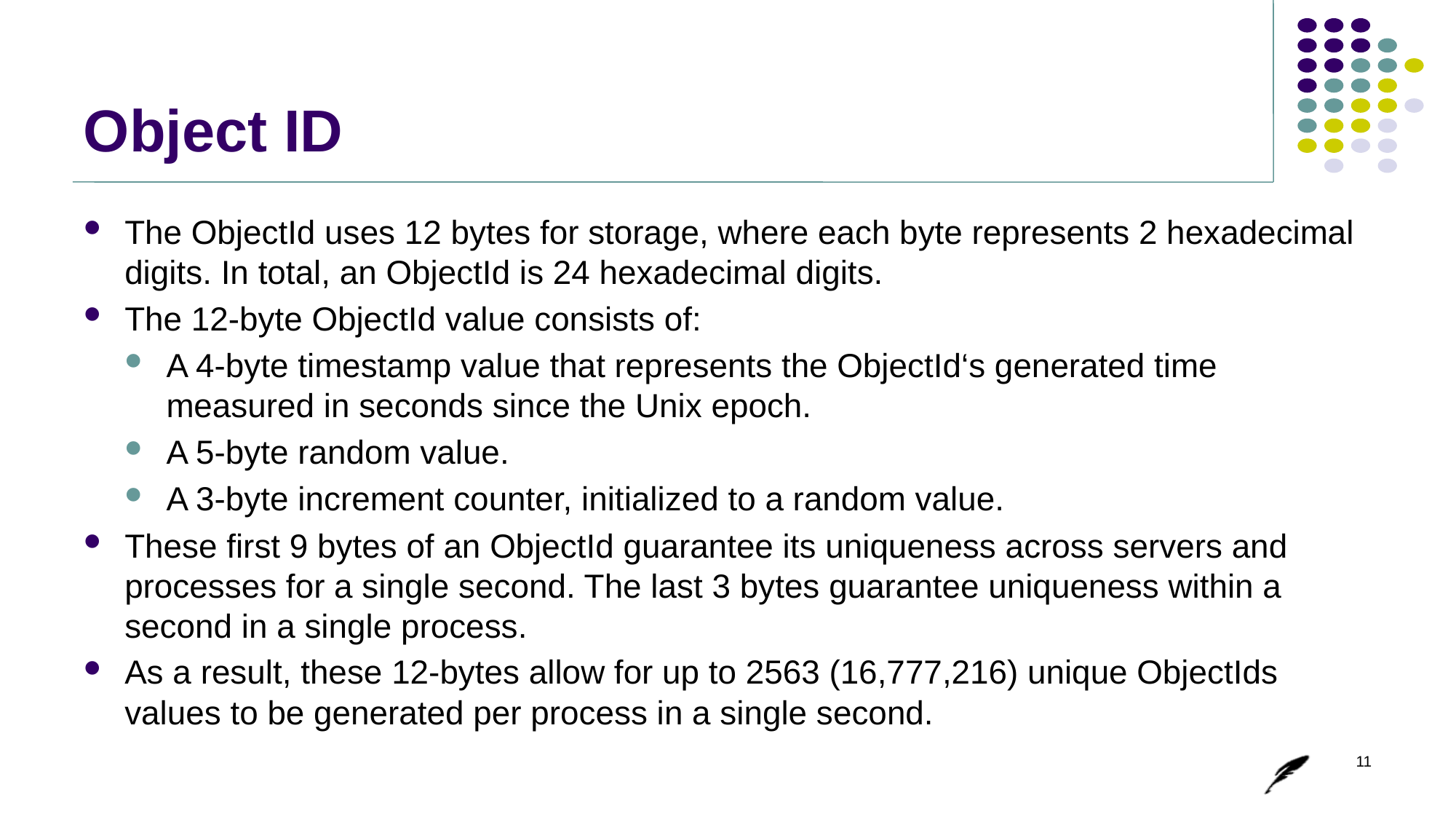

# Object ID
The ObjectId uses 12 bytes for storage, where each byte represents 2 hexadecimal digits. In total, an ObjectId is 24 hexadecimal digits.
The 12-byte ObjectId value consists of:
A 4-byte timestamp value that represents the ObjectId‘s generated time measured in seconds since the Unix epoch.
A 5-byte random value.
A 3-byte increment counter, initialized to a random value.
These first 9 bytes of an ObjectId guarantee its uniqueness across servers and processes for a single second. The last 3 bytes guarantee uniqueness within a second in a single process.
As a result, these 12-bytes allow for up to 2563 (16,777,216) unique ObjectIds values to be generated per process in a single second.
11